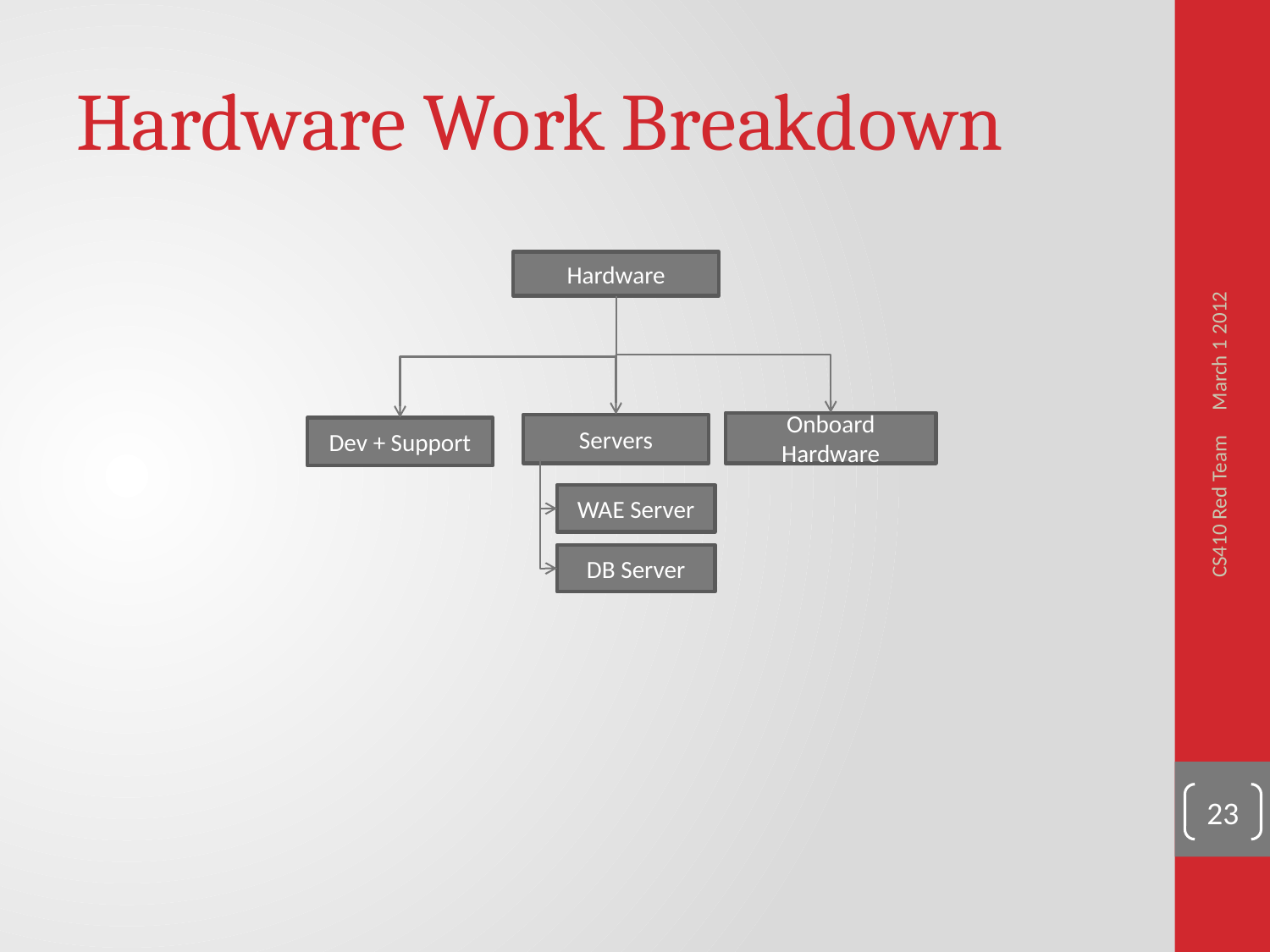

# Hardware Work Breakdown
March 1 2012
Hardware
Onboard Hardware
Servers
Dev + Support
WAE Server
DB Server
CS410 Red Team
23